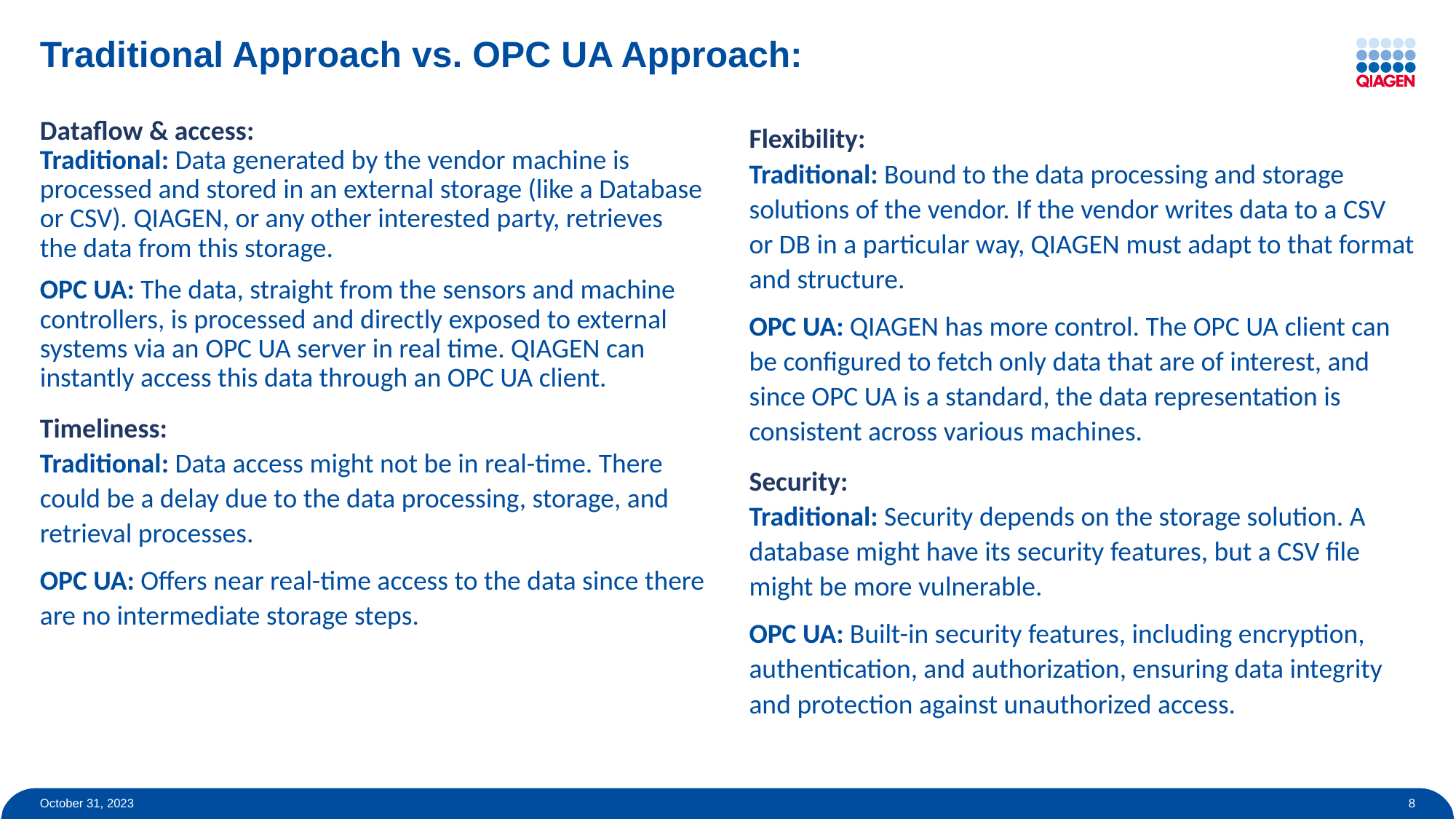

# Traditional Approach vs. OPC UA Approach:
Dataflow & access:
Traditional: Data generated by the vendor machine is processed and stored in an external storage (like a Database or CSV). QIAGEN, or any other interested party, retrieves the data from this storage.
OPC UA: The data, straight from the sensors and machine controllers, is processed and directly exposed to external systems via an OPC UA server in real time. QIAGEN can instantly access this data through an OPC UA client.
Timeliness:
Traditional: Data access might not be in real-time. There could be a delay due to the data processing, storage, and retrieval processes.
OPC UA: Offers near real-time access to the data since there are no intermediate storage steps.

Flexibility:
Traditional: Bound to the data processing and storage solutions of the vendor. If the vendor writes data to a CSV or DB in a particular way, QIAGEN must adapt to that format and structure.
OPC UA: QIAGEN has more control. The OPC UA client can be configured to fetch only data that are of interest, and since OPC UA is a standard, the data representation is consistent across various machines.
Security:
Traditional: Security depends on the storage solution. A database might have its security features, but a CSV file might be more vulnerable.
OPC UA: Built-in security features, including encryption, authentication, and authorization, ensuring data integrity and protection against unauthorized access.

October 31, 2023
8